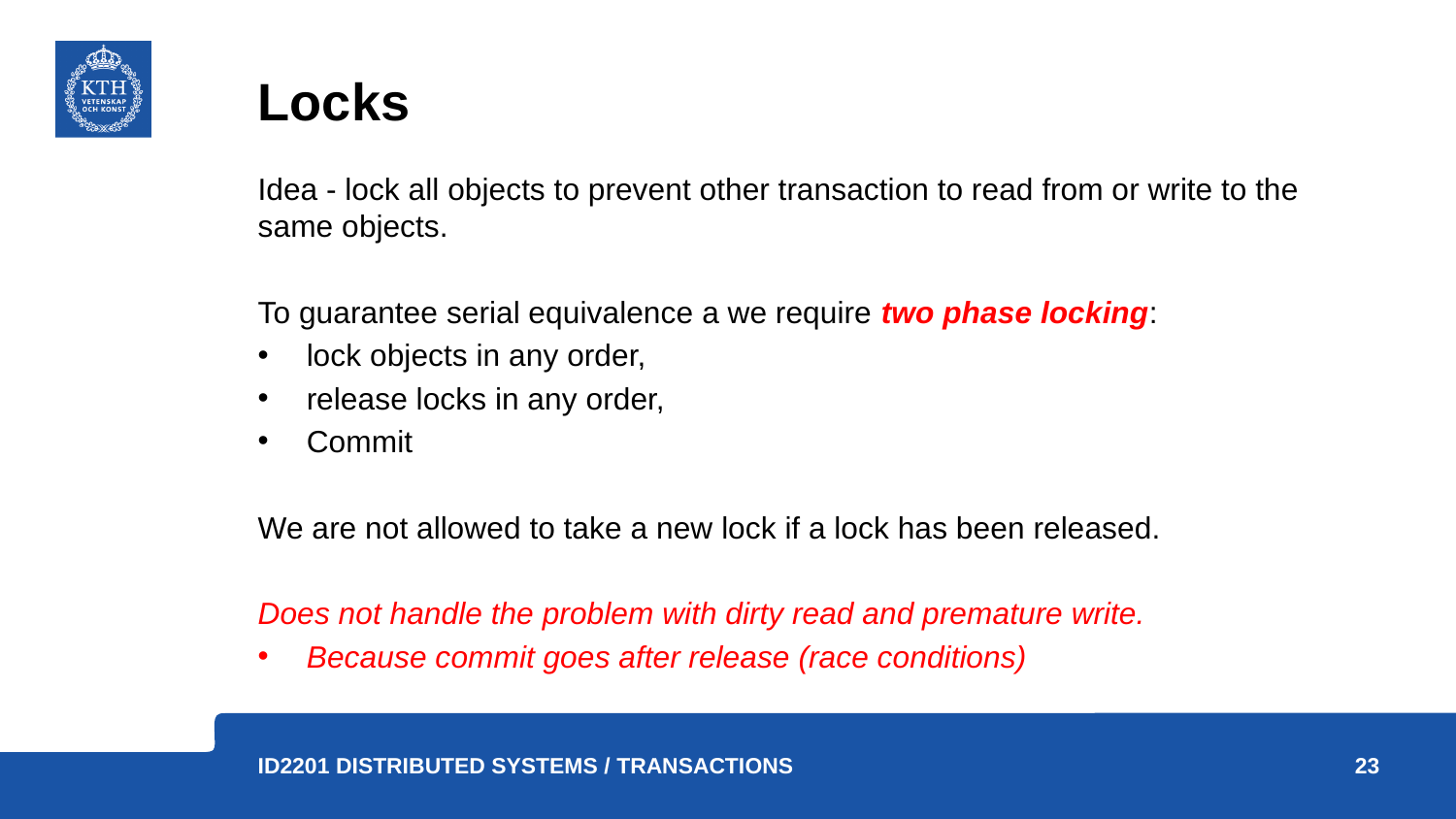

# Locks
Idea - lock all objects to prevent other transaction to read from or write to the same objects.

To guarantee serial equivalence a we require two phase locking:
lock objects in any order,
release locks in any order,
Commit

We are not allowed to take a new lock if a lock has been released.

Does not handle the problem with dirty read and premature write.
Because commit goes after release (race conditions)
23
ID2201 Distributed Systems / Transactions